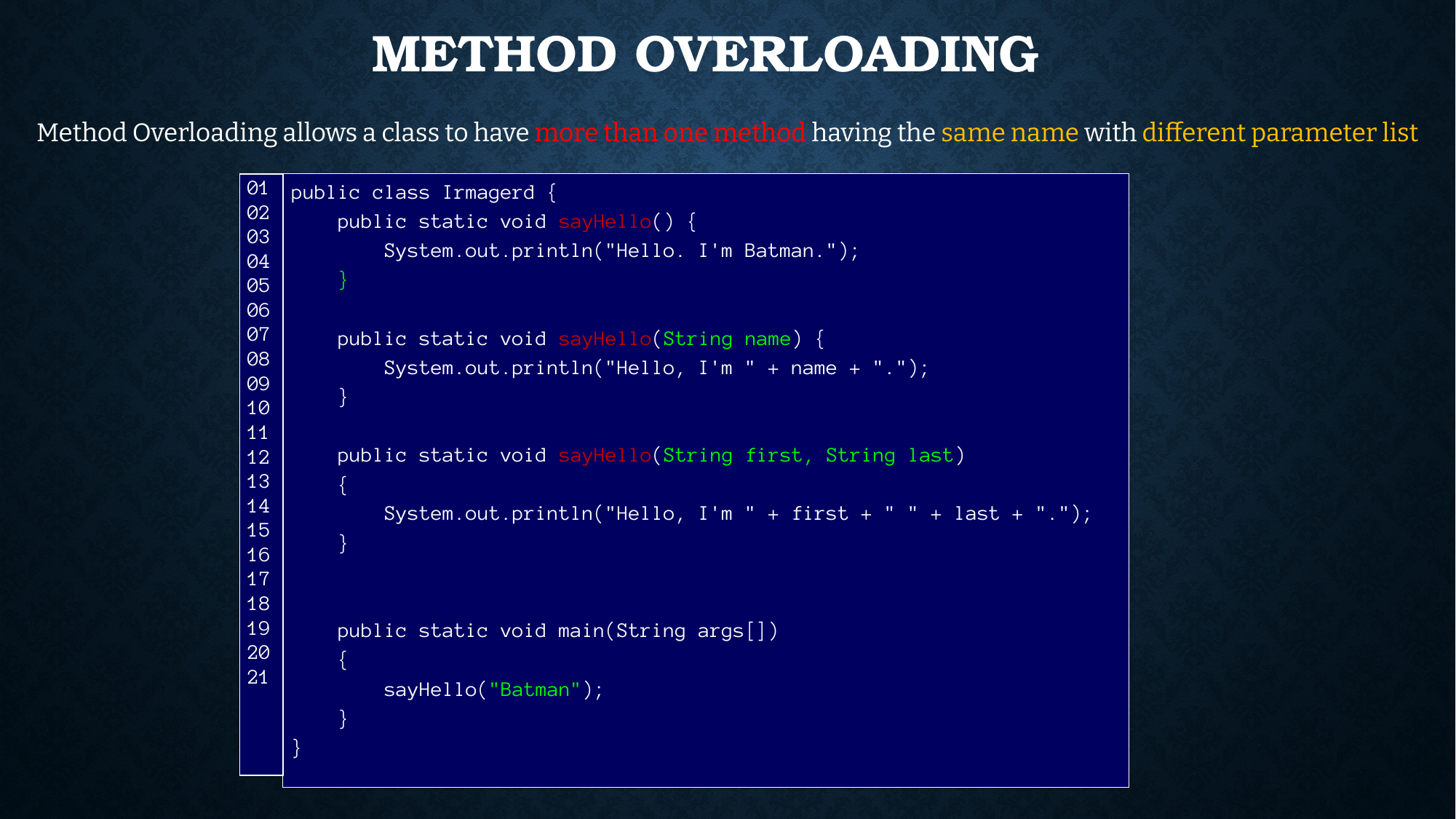

# Method overloading
Method Overloading allows a class to have more than one method having the same name with different parameter list
public class Irmagerd {
    public static void sayHello() {
        System.out.println("Hello. I'm Batman.");
    }

    public static void sayHello(String name) {
        System.out.println("Hello, I'm " + name + ".");
    }

    public static void sayHello(String first, String last)
    {
        System.out.println("Hello, I'm " + first + " " + last + ".");
    }

    public static void main(String args[])
    {
        sayHello("Batman");
    }
}
| 01 02 03 04 05 06 07 08 09 10 11 12 13 14 15 16 17 18 19 20 21 |
| --- |